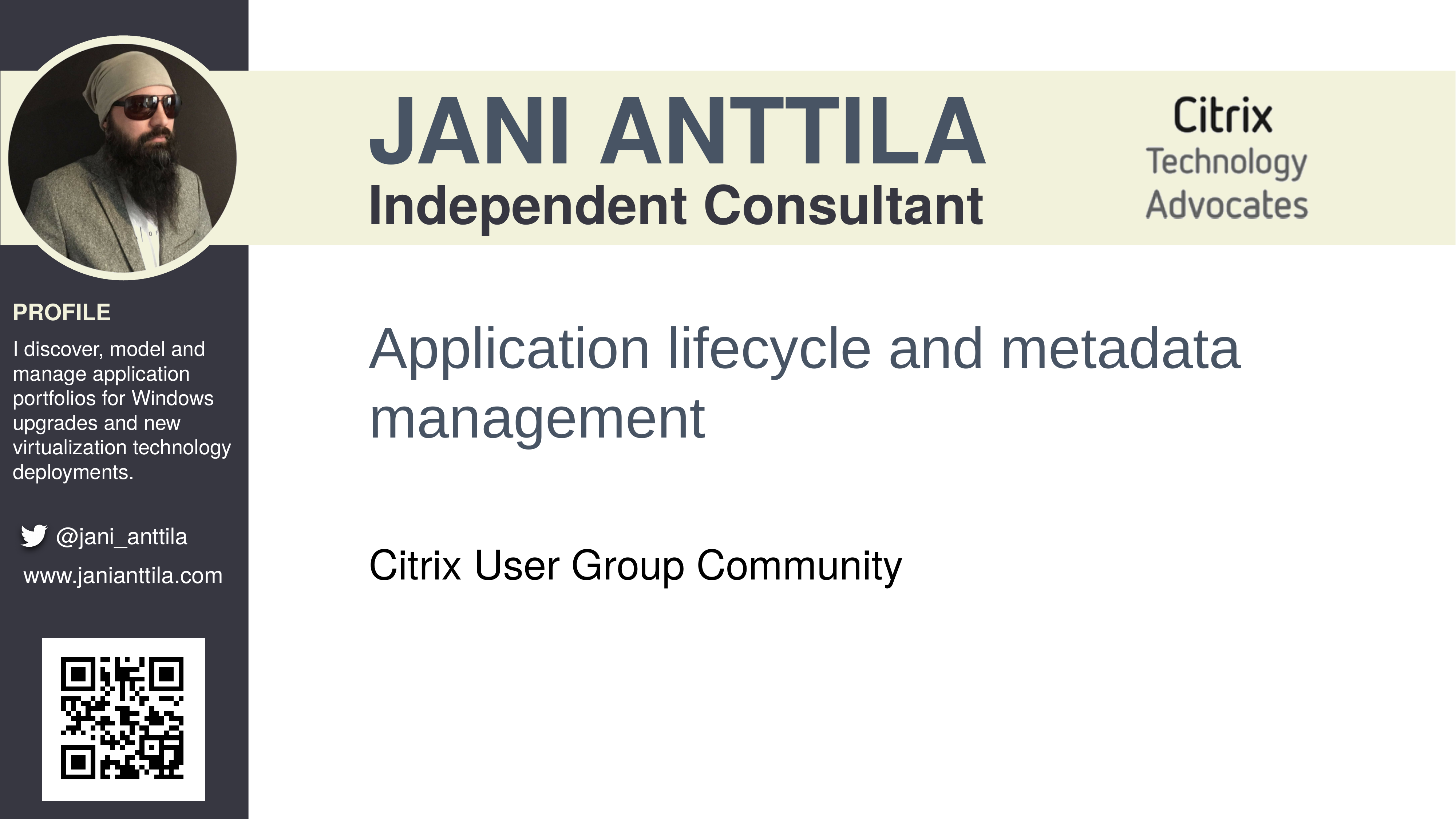

# Application lifecycle and metadata management
Citrix User Group Community